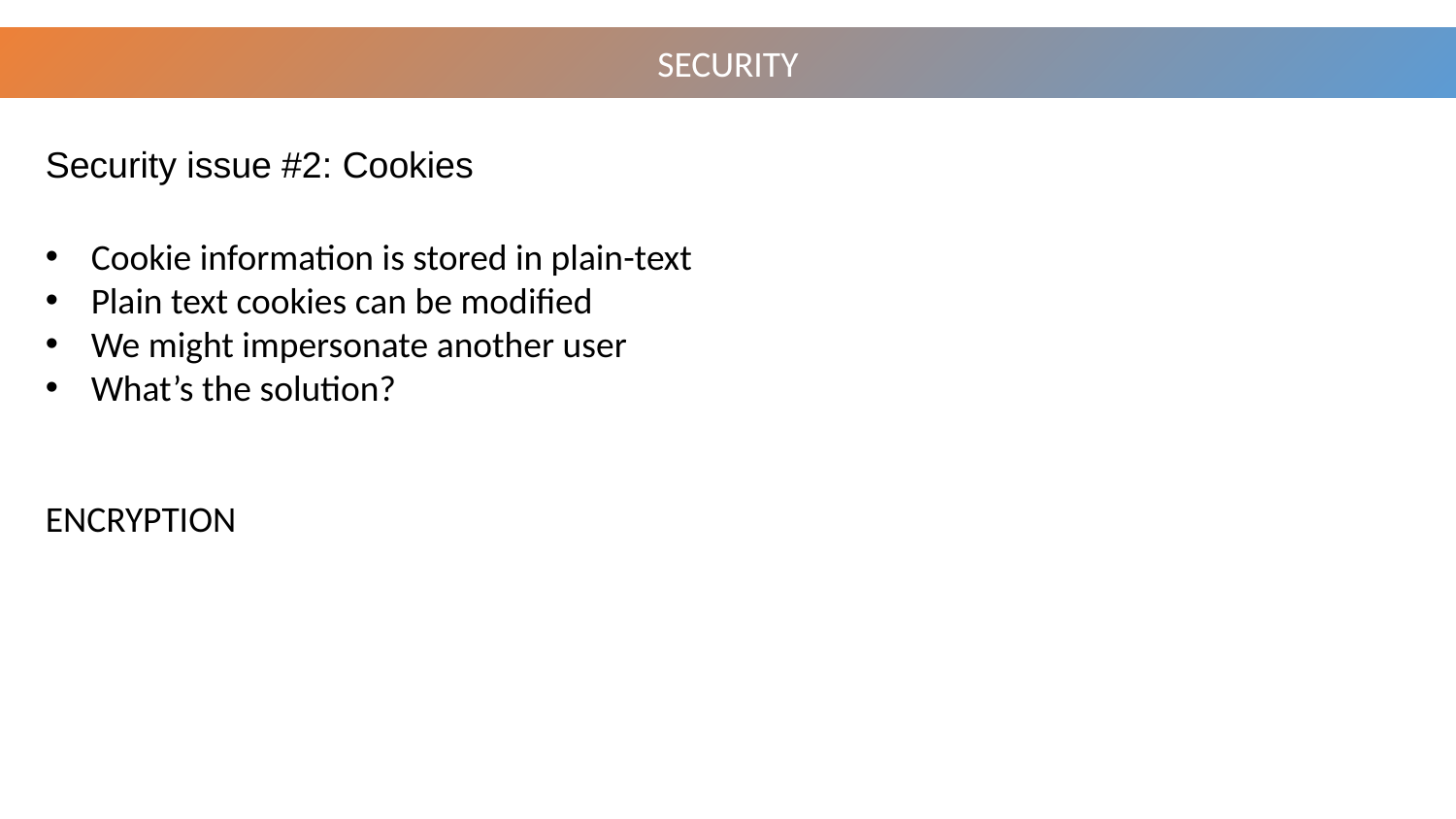

SECURITY
Security issue #2: Cookies

Cookie information is stored in plain-text
Plain text cookies can be modified
We might impersonate another user
What’s the solution?

ENCRYPTION